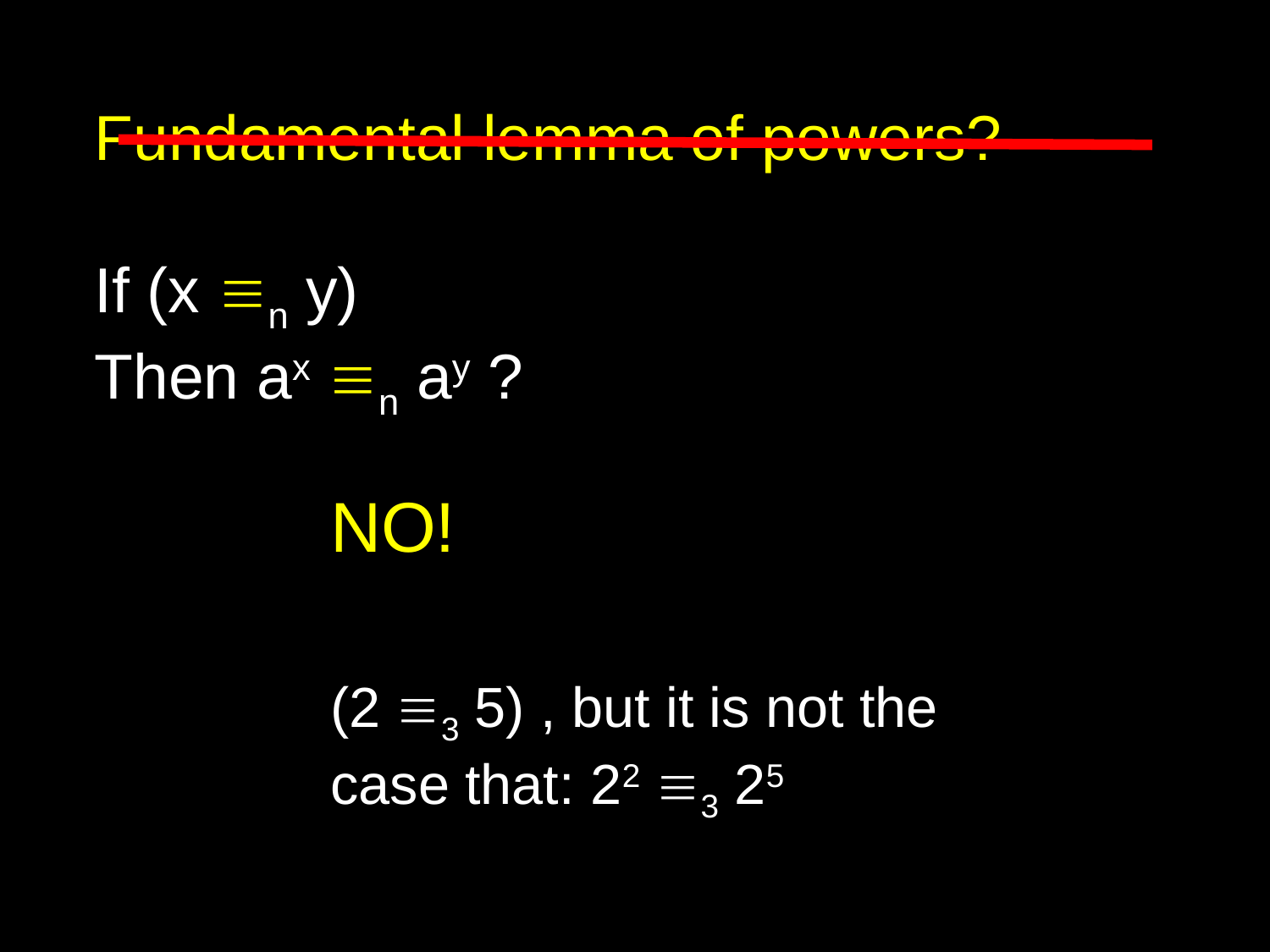

Fundamental lemma of powers?

If (x ≡n y)
Then ax ≡n ay ?

NO!
(2 ≡3 5) , but it is not the case that: 22 ≡3 25